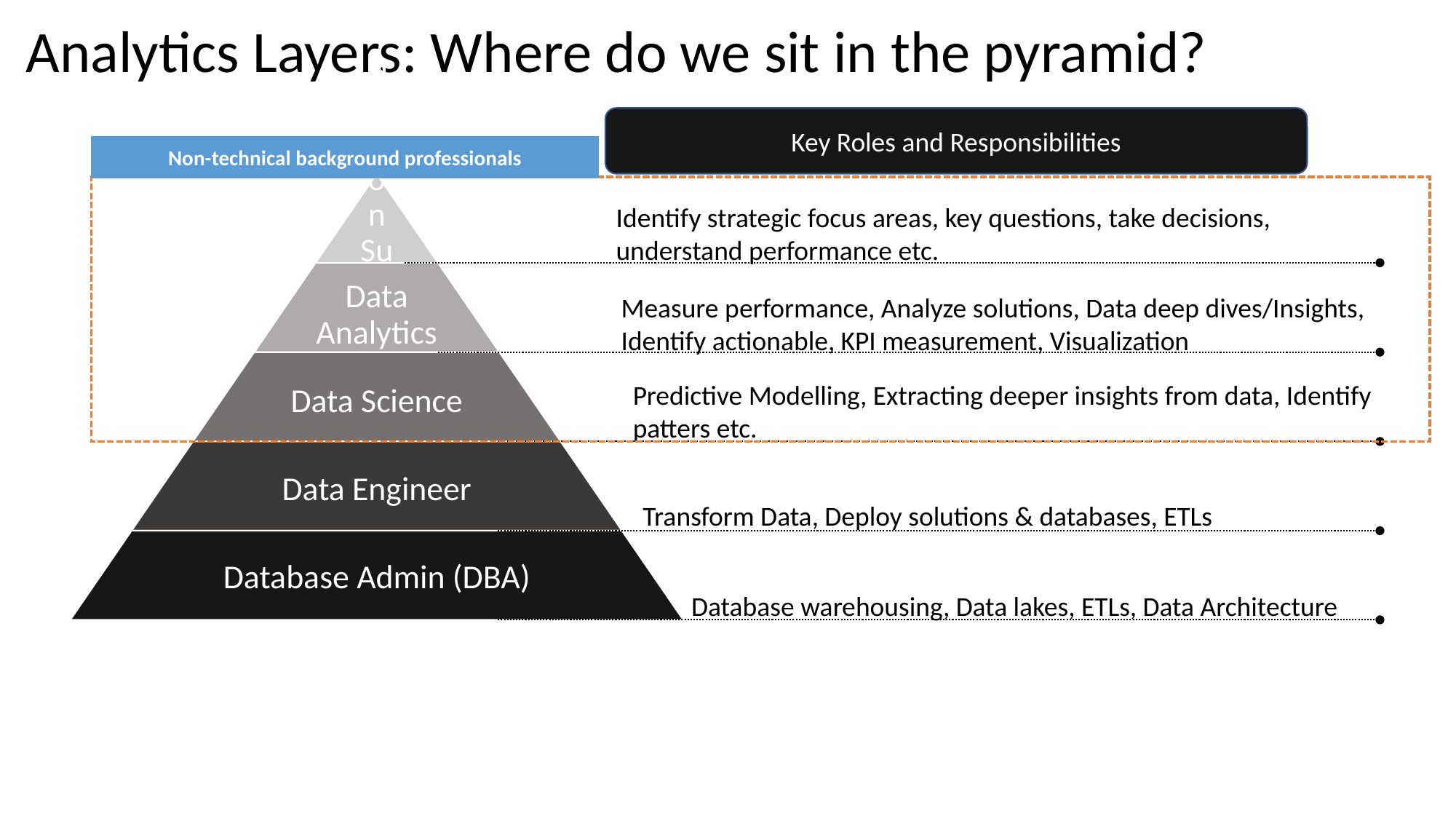

# Analytics Layers: Where do we sit in the pyramid?
Key Roles and Responsibilities
Non-technical background professionals
Decision Support
Data Analytics
Data Science
Data Engineer
Database Admin (DBA)

Identify strategic focus areas, key questions, take decisions, understand performance etc.
Measure performance, Analyze solutions, Data deep dives/Insights, Identify actionable, KPI measurement, Visualization
Predictive Modelling, Extracting deeper insights from data, Identify patters etc.
Transform Data, Deploy solutions & databases, ETLs
Database warehousing, Data lakes, ETLs, Data Architecture